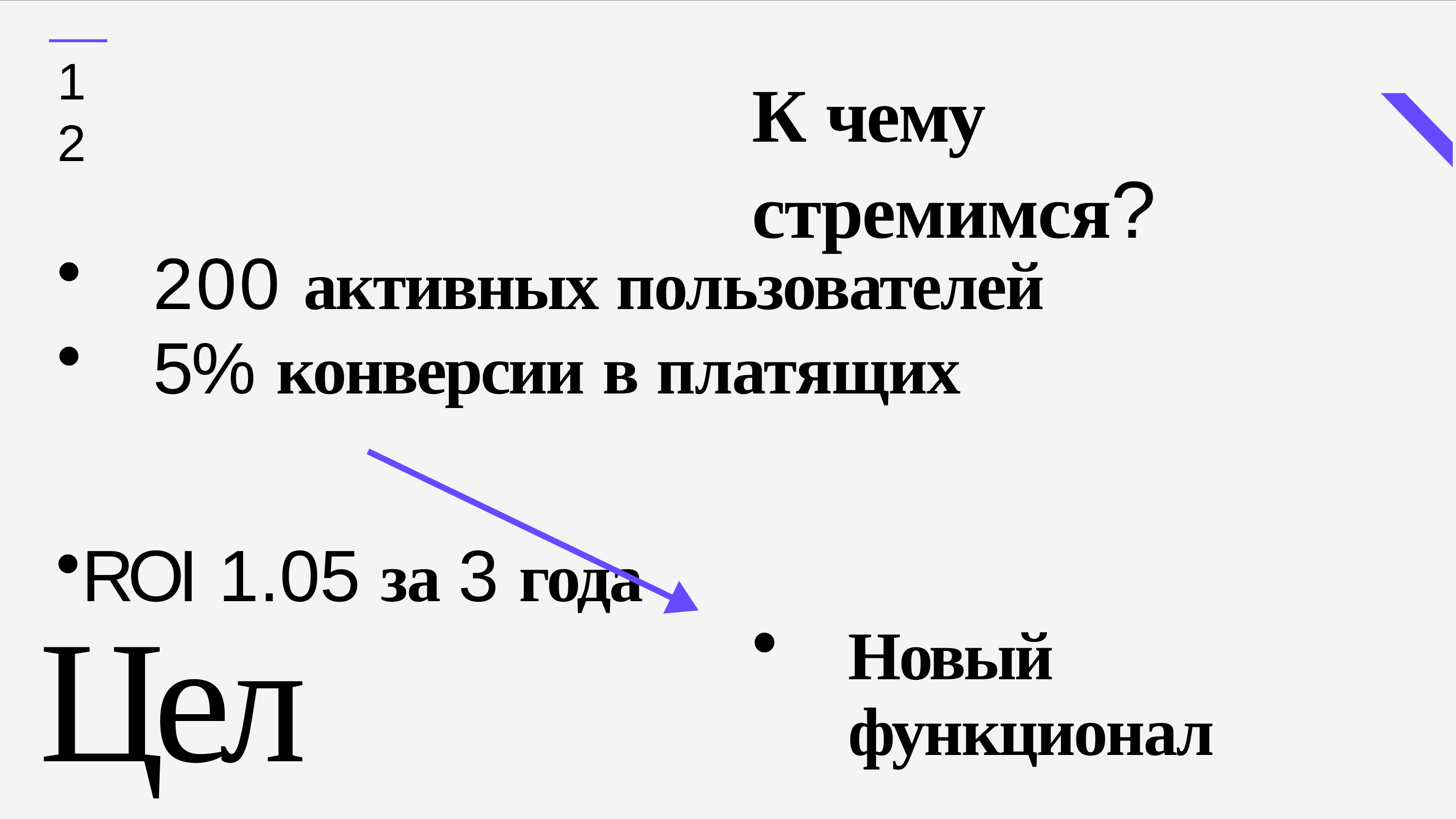

12
# К чему стремимся?

200 активных пользователей
5% конверсии в платящих

ROI 1.05 за 3 года

Цель
Новый функционал
•